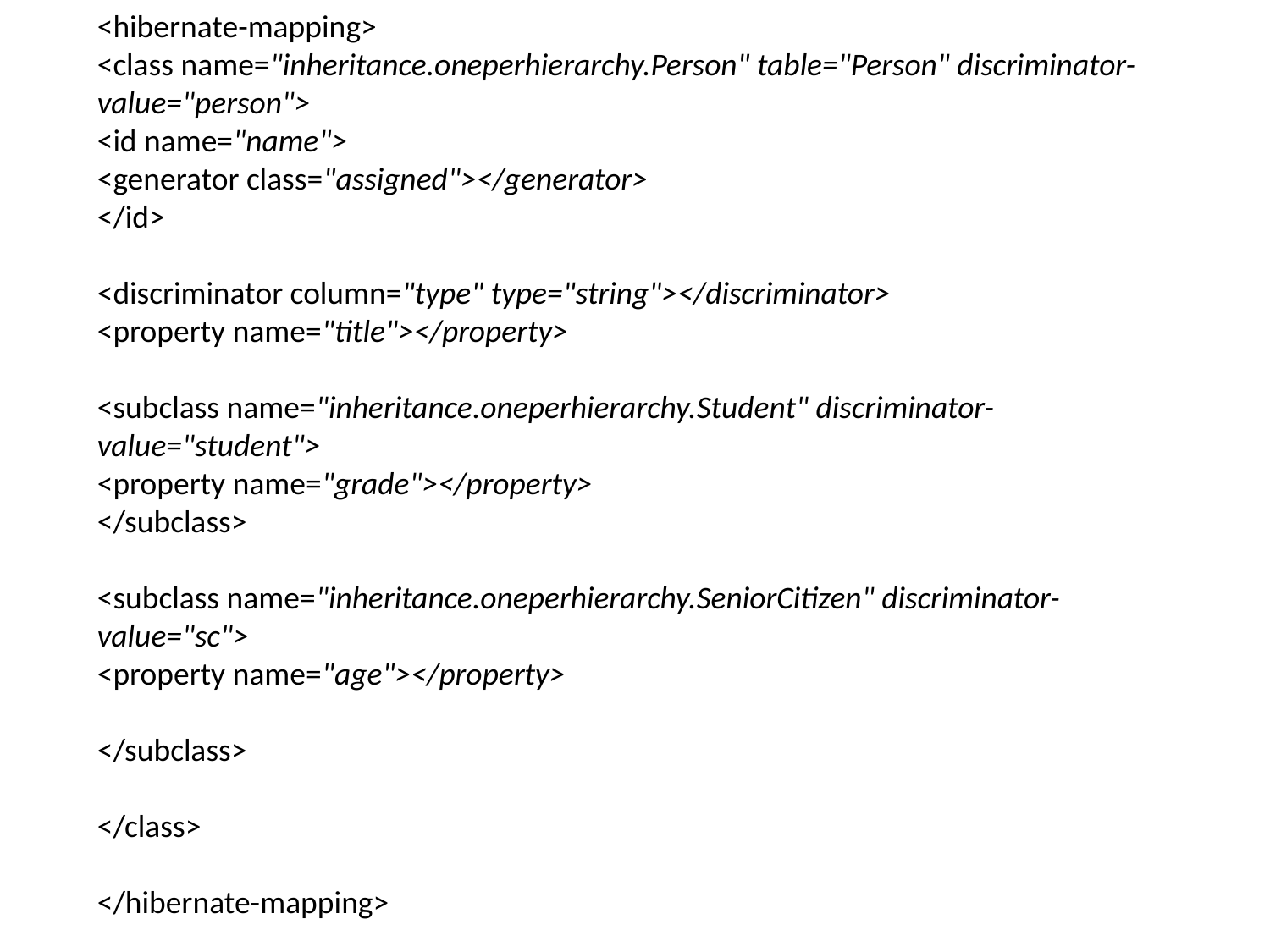

<hibernate-mapping>
<class name="inheritance.oneperhierarchy.Person" table="Person" discriminator-value="person">
<id name="name">
<generator class="assigned"></generator>
</id>

<discriminator column="type" type="string"></discriminator>
<property name="title"></property>

<subclass name="inheritance.oneperhierarchy.Student" discriminator-value="student">
<property name="grade"></property>
</subclass>

<subclass name="inheritance.oneperhierarchy.SeniorCitizen" discriminator-value="sc">
<property name="age"></property>

</subclass>

</class>

</hibernate-mapping>